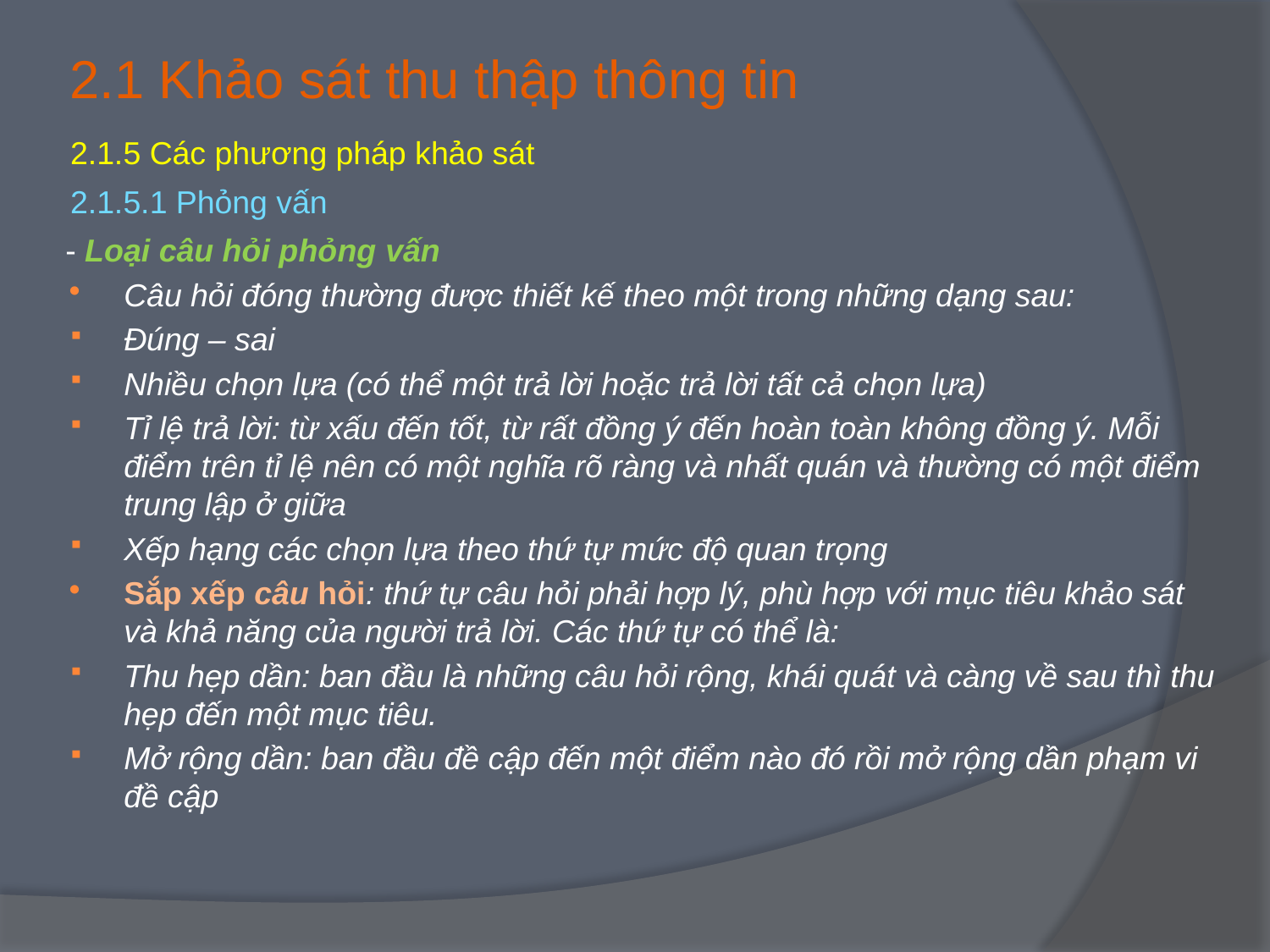

# 2.1 Khảo sát thu thập thông tin
2.1.5 Các phương pháp khảo sát
2.1.5.1 Phỏng vấn
- Loại câu hỏi phỏng vấn
Câu hỏi đóng thường được thiết kế theo một trong những dạng sau:
Đúng – sai
Nhiều chọn lựa (có thể một trả lời hoặc trả lời tất cả chọn lựa)
Tỉ lệ trả lời: từ xấu đến tốt, từ rất đồng ý đến hoàn toàn không đồng ý. Mỗi điểm trên tỉ lệ nên có một nghĩa rõ ràng và nhất quán và thường có một điểm trung lập ở giữa
Xếp hạng các chọn lựa theo thứ tự mức độ quan trọng
Sắp xếp câu hỏi: thứ tự câu hỏi phải hợp lý, phù hợp với mục tiêu khảo sát và khả năng của người trả lời. Các thứ tự có thể là:
Thu hẹp dần: ban đầu là những câu hỏi rộng, khái quát và càng về sau thì thu hẹp đến một mục tiêu.
Mở rộng dần: ban đầu đề cập đến một điểm nào đó rồi mở rộng dần phạm vi đề cập